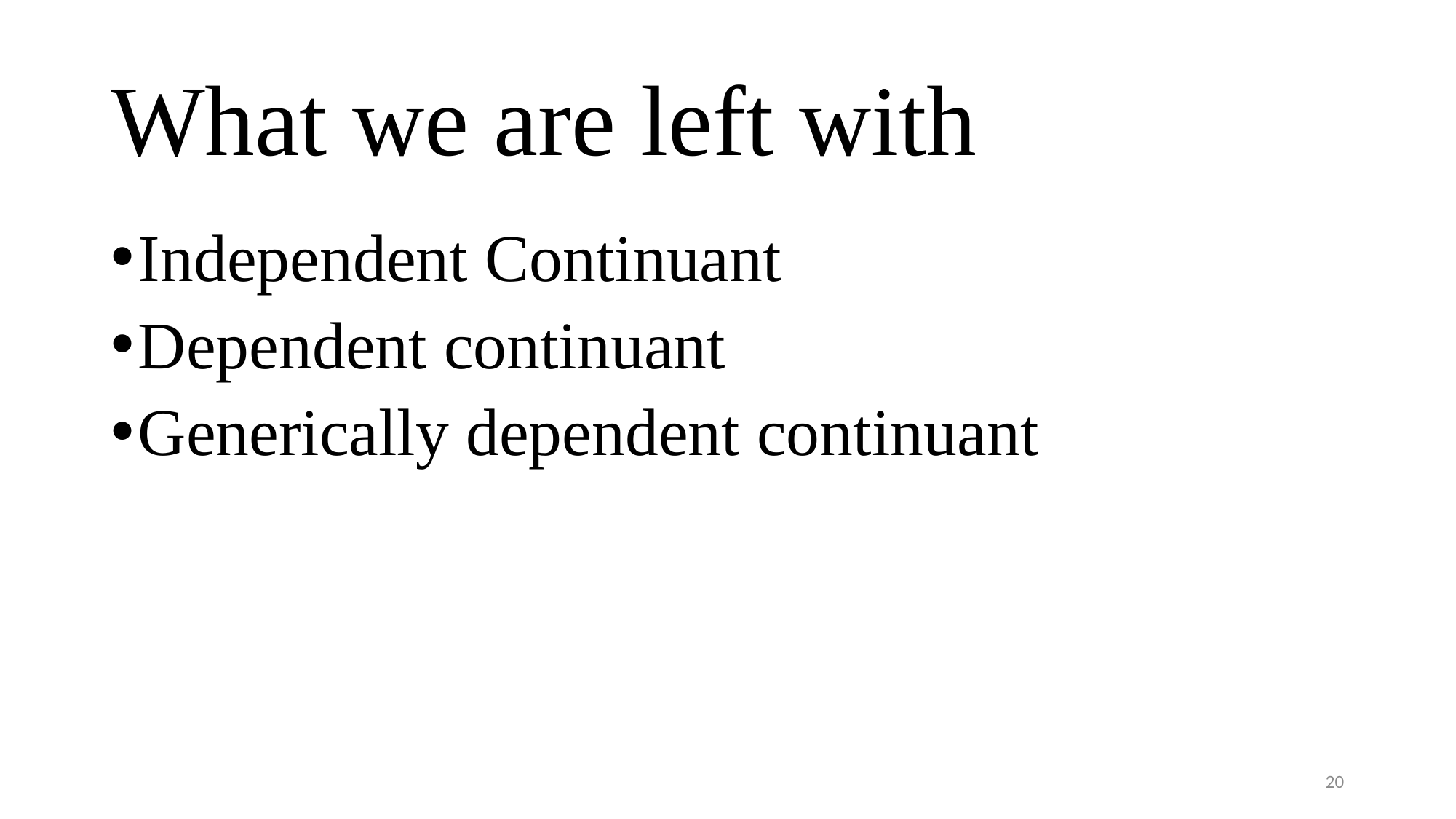

# What we are left with
Independent Continuant
Dependent continuant
Generically dependent continuant

20